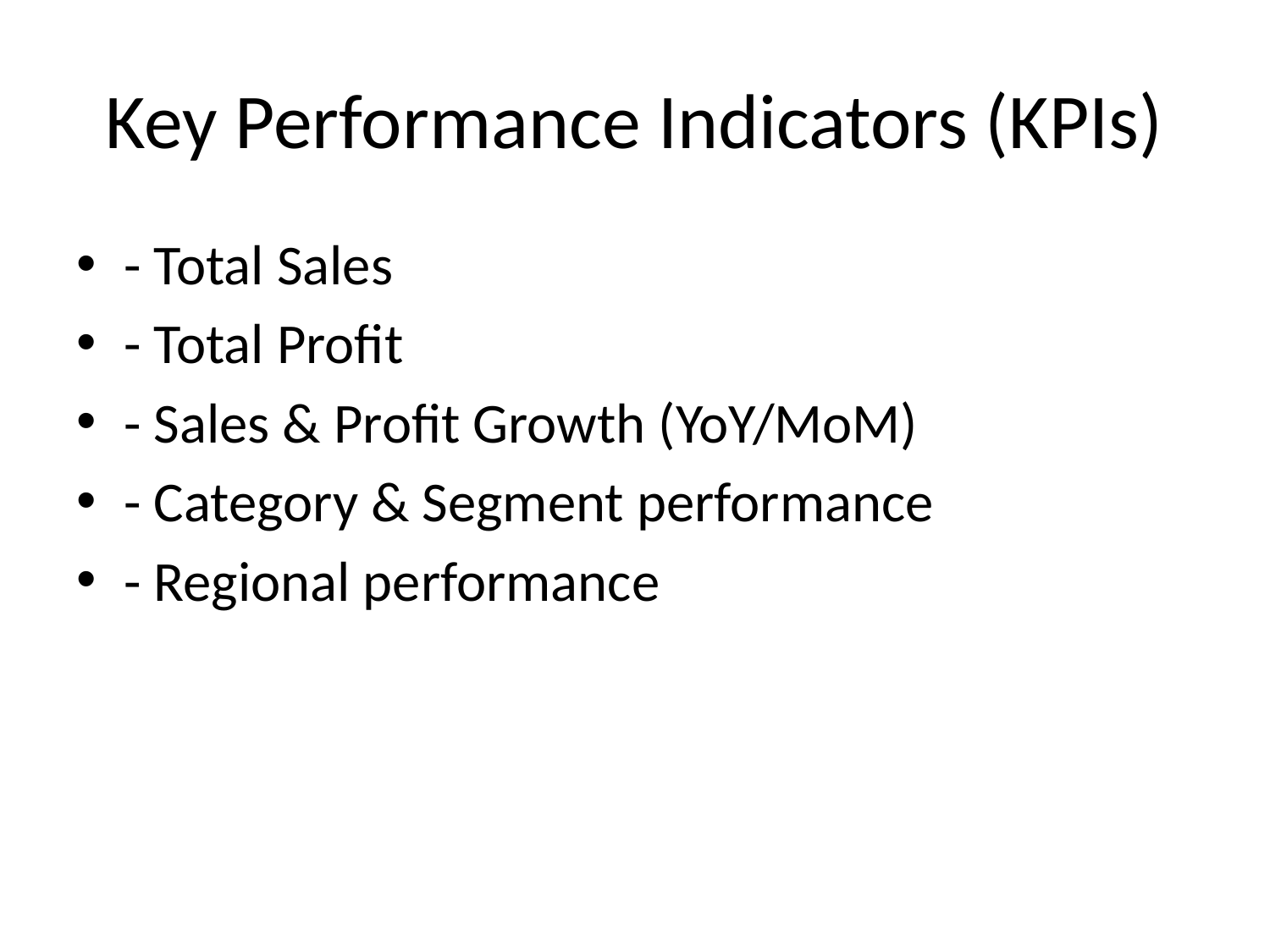

# Key Performance Indicators (KPIs)
- Total Sales
- Total Profit
- Sales & Profit Growth (YoY/MoM)
- Category & Segment performance
- Regional performance